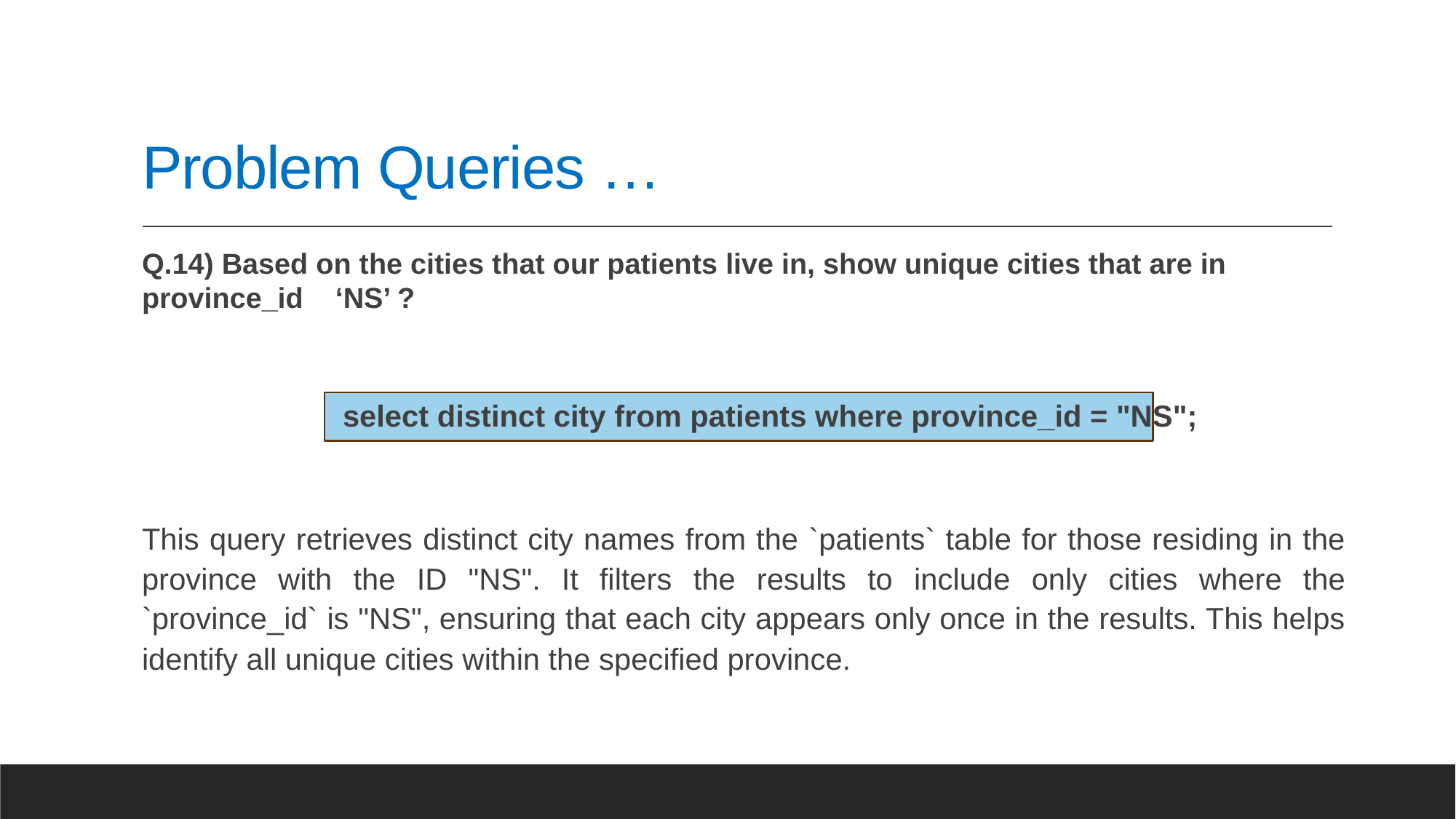

# Problem Queries …
Q.14) Based on the cities that our patients live in, show unique cities that are in province_id    ‘NS’ ?

                        select distinct city from patients where province_id = "NS";

This query retrieves distinct city names from the `patients` table for those residing in the province with the ID "NS". It filters the results to include only cities where the `province_id` is "NS", ensuring that each city appears only once in the results. This helps identify all unique cities within the specified province.